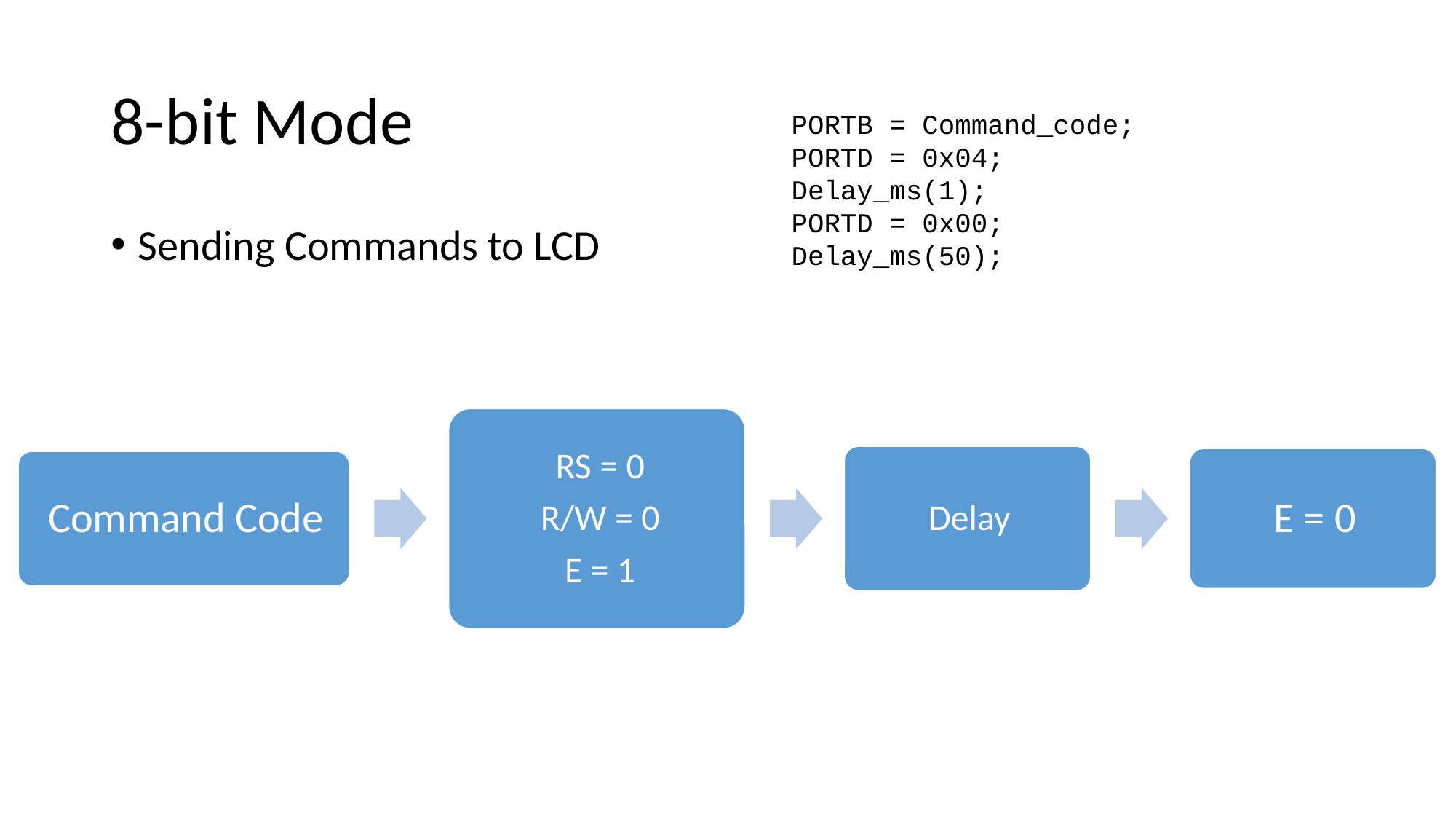

# 8-bit Mode
PORTB = Command_code;
PORTD = 0x04;
Delay_ms(1);
PORTD = 0x00;
Delay_ms(50);
Sending Commands to LCD
Command Code

RS = 0
R/W = 0
E = 1

Delay

E = 0